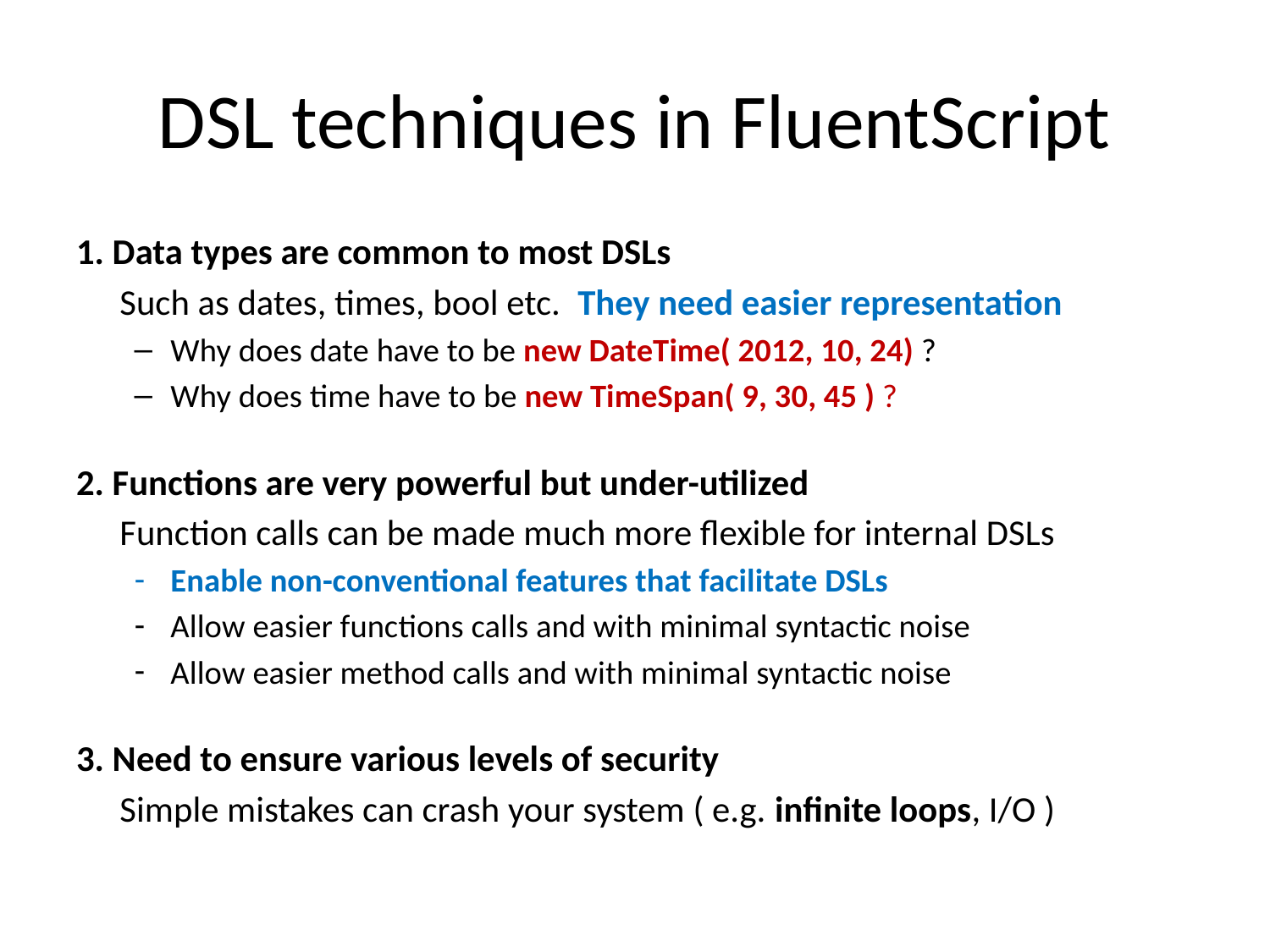

# DSL techniques in FluentScript
1. Data types are common to most DSLs
	Such as dates, times, bool etc.  They need easier representation
Why does date have to be new DateTime( 2012, 10, 24) ?
Why does time have to be new TimeSpan( 9, 30, 45 ) ?

2. Functions are very powerful but under-utilized
	Function calls can be made much more flexible for internal DSLs
Enable non-conventional features that facilitate DSLs
Allow easier functions calls and with minimal syntactic noise
Allow easier method calls and with minimal syntactic noise

3. Need to ensure various levels of security
	Simple mistakes can crash your system ( e.g. infinite loops, I/O )